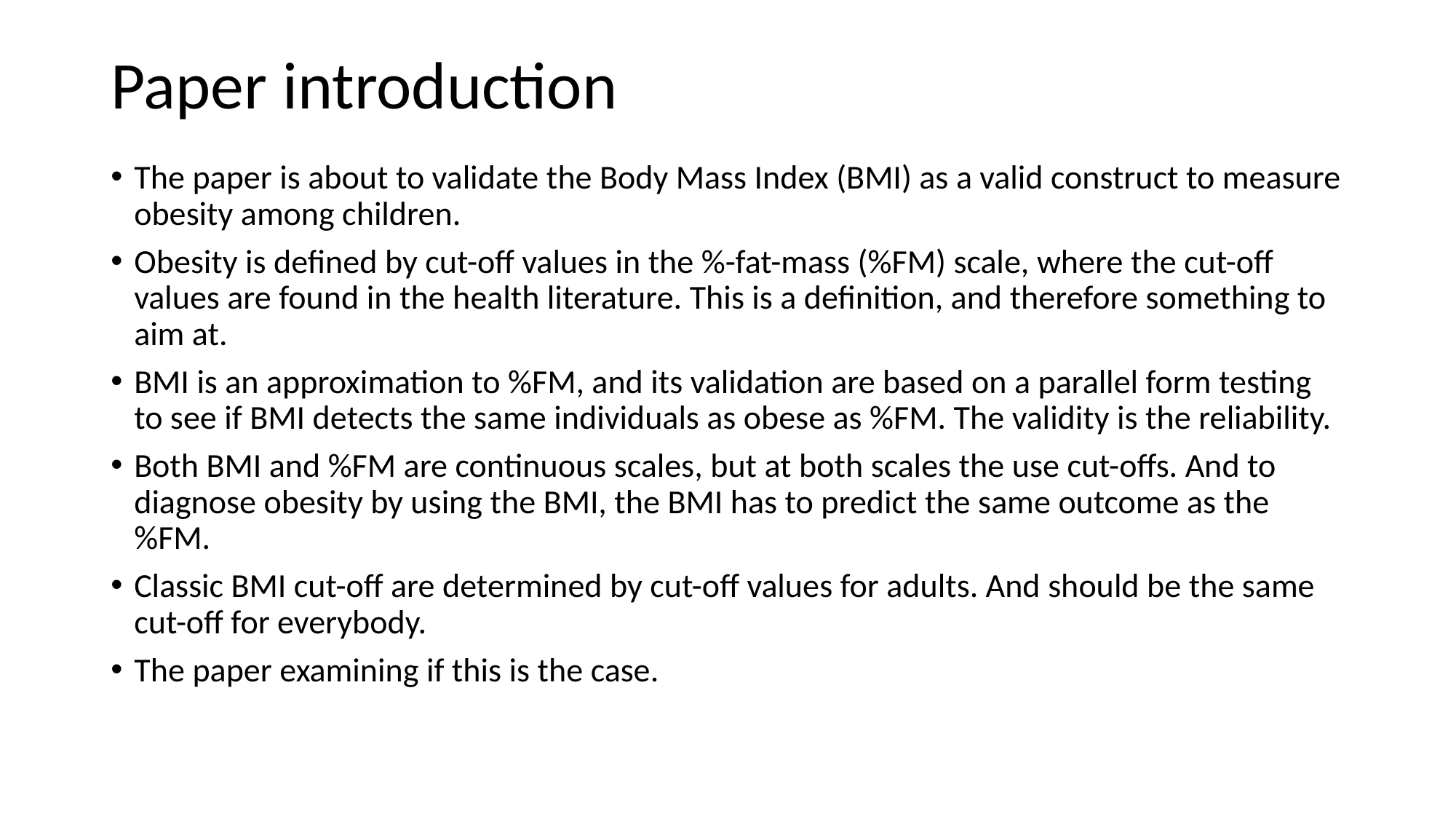

# Paper introduction
The paper is about to validate the Body Mass Index (BMI) as a valid construct to measure obesity among children.
Obesity is defined by cut-off values in the %-fat-mass (%FM) scale, where the cut-off values are found in the health literature. This is a definition, and therefore something to aim at.
BMI is an approximation to %FM, and its validation are based on a parallel form testing to see if BMI detects the same individuals as obese as %FM. The validity is the reliability.
Both BMI and %FM are continuous scales, but at both scales the use cut-offs. And to diagnose obesity by using the BMI, the BMI has to predict the same outcome as the %FM.
Classic BMI cut-off are determined by cut-off values for adults. And should be the same cut-off for everybody.
The paper examining if this is the case.